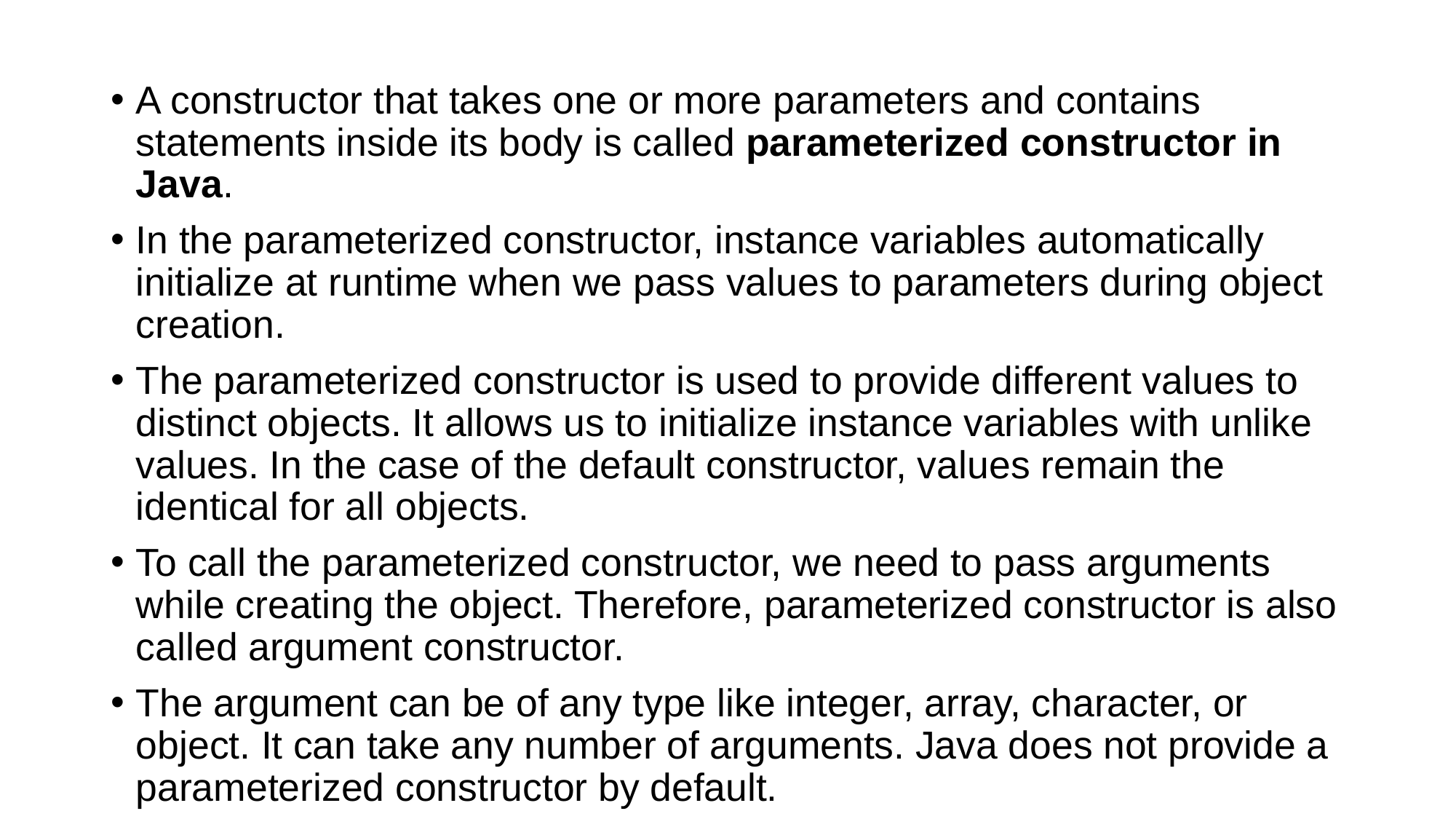

#
A constructor that takes one or more parameters and contains statements inside its body is called parameterized constructor in Java.
In the parameterized constructor, instance variables automatically initialize at runtime when we pass values to parameters during object creation.
The parameterized constructor is used to provide different values to distinct objects. It allows us to initialize instance variables with unlike values. In the case of the default constructor, values remain the identical for all objects.
To call the parameterized constructor, we need to pass arguments while creating the object. Therefore, parameterized constructor is also called argument constructor.
The argument can be of any type like integer, array, character, or object. It can take any number of arguments. Java does not provide a parameterized constructor by default.